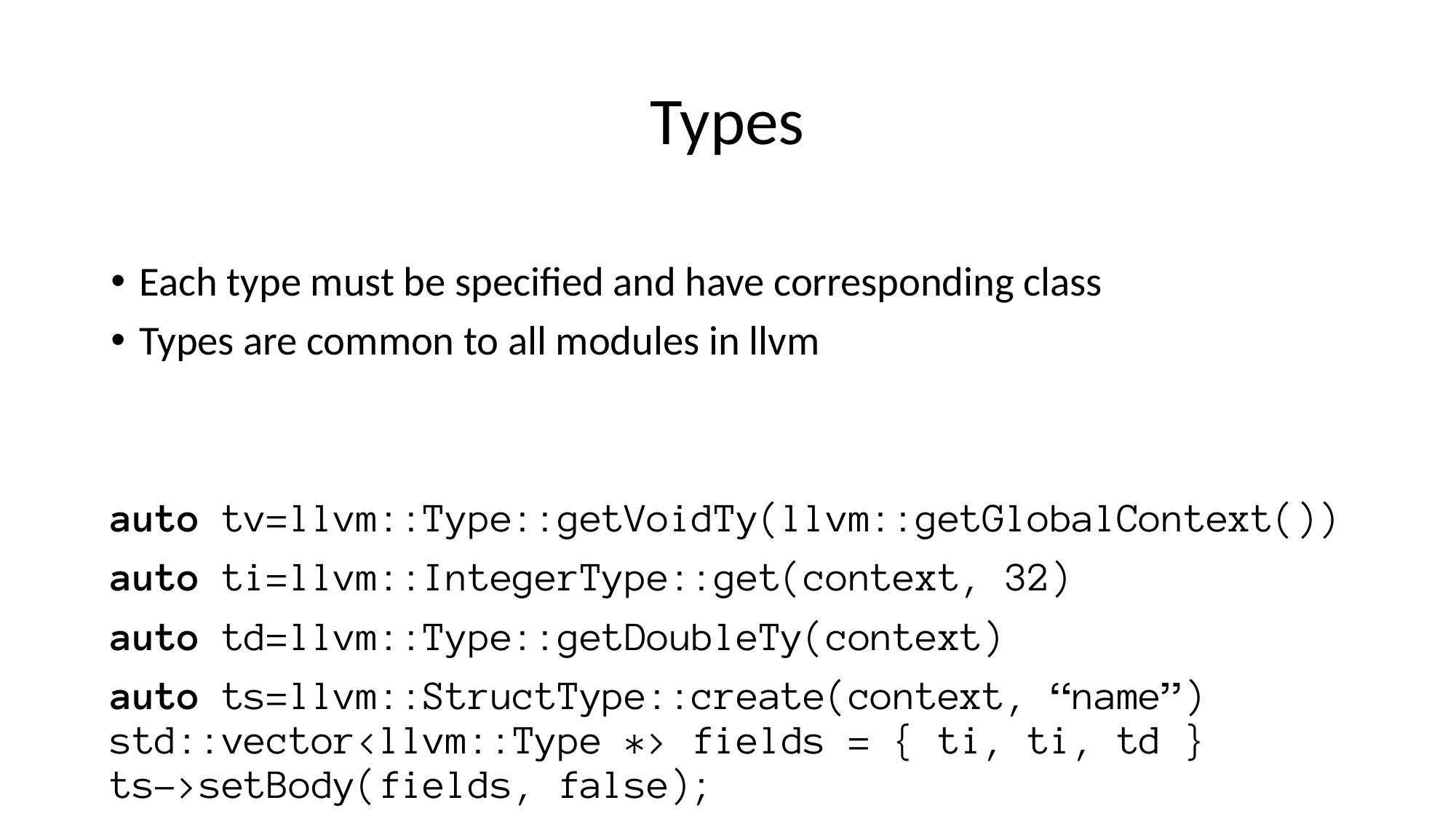

# Types
Each type must be specified and have corresponding class
Types are common to all modules in llvm

auto tv=llvm::Type::getVoidTy(llvm::getGlobalContext())
auto ti=llvm::IntegerType::get(context, 32)
auto td=llvm::Type::getDoubleTy(context)
auto ts=llvm::StructType::create(context, “name”)
std::vector<llvm::Type *> fields = { ti, ti, td }
ts->setBody(fields, false);